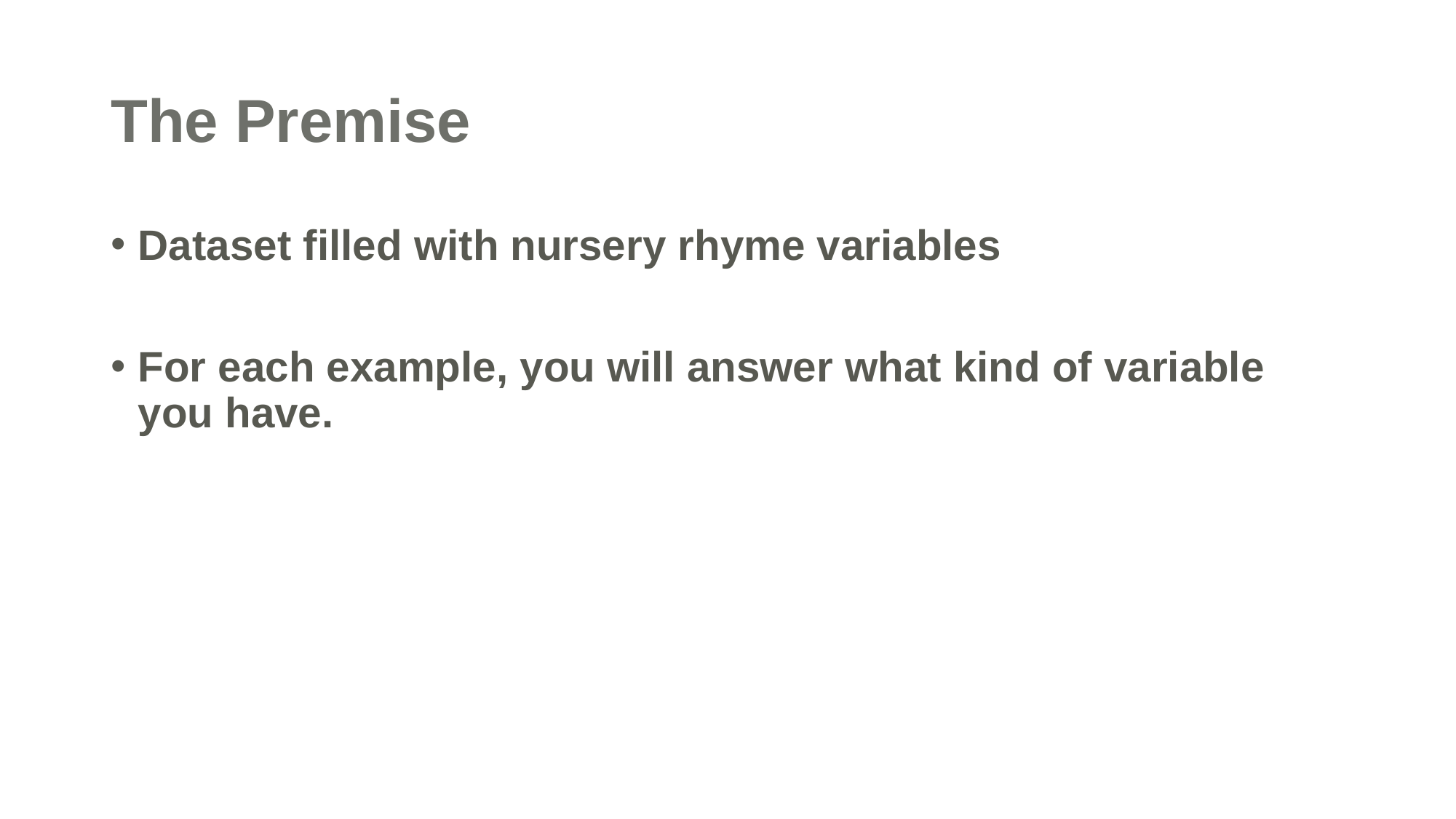

# The Premise
Dataset filled with nursery rhyme variables

For each example, you will answer what kind of variable you have.